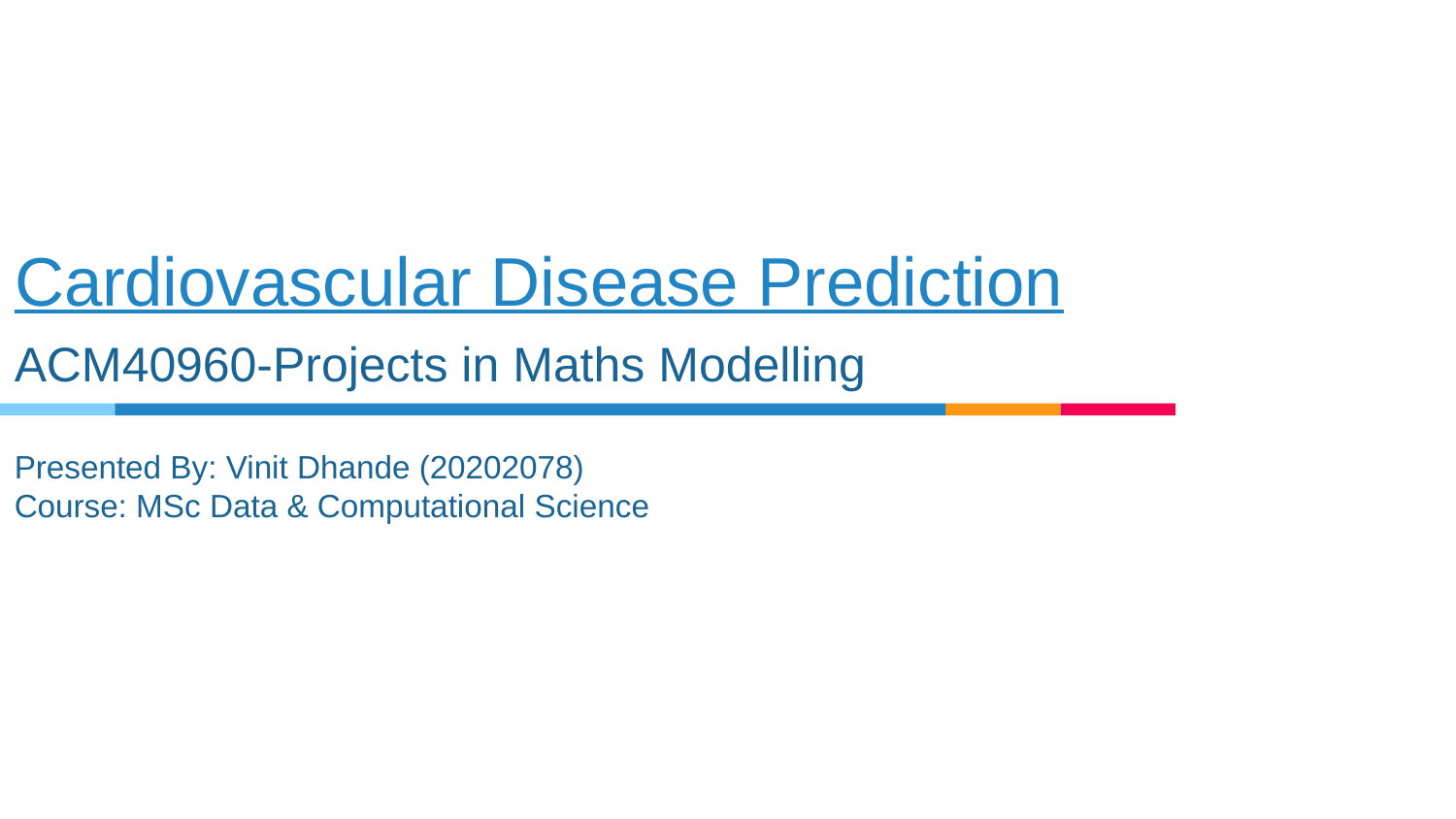

# Cardiovascular Disease Prediction
ACM40960-Projects in Maths Modelling
Presented By: Vinit Dhande (20202078)
Course: MSc Data & Computational Science